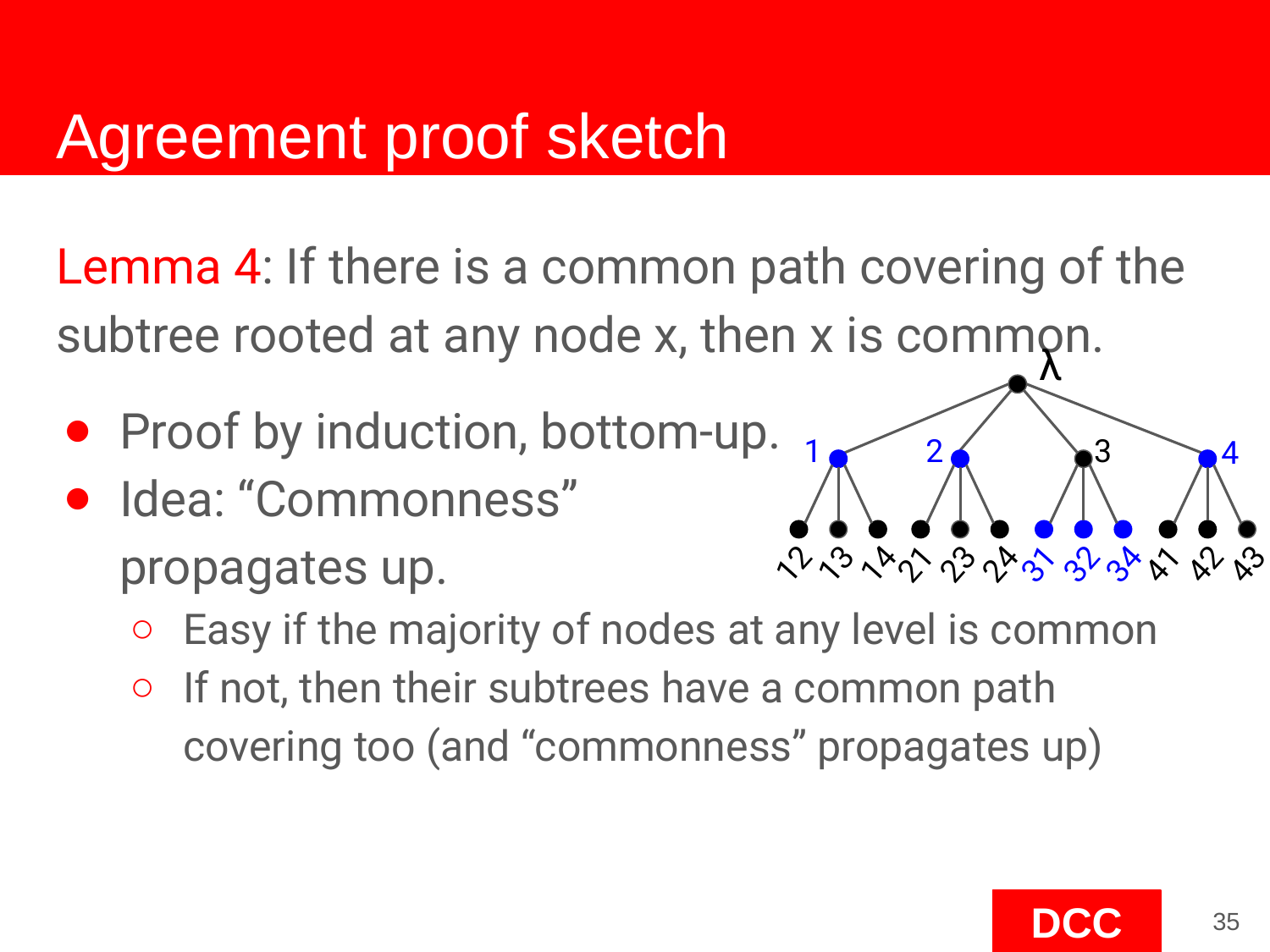

# Agreement proof sketch
Lemma 4: If there is a common path covering of the subtree rooted at any node x, then x is common.
Proof by induction, bottom-up.
Idea: “Commonness”
propagates up.
Easy if the majority of nodes at any level is common
If not, then their subtrees have a common path covering too (and “commonness” propagates up)

λ

1
2
3
4

13
14
21
23
24
31
32
34
41
42
43
12
35